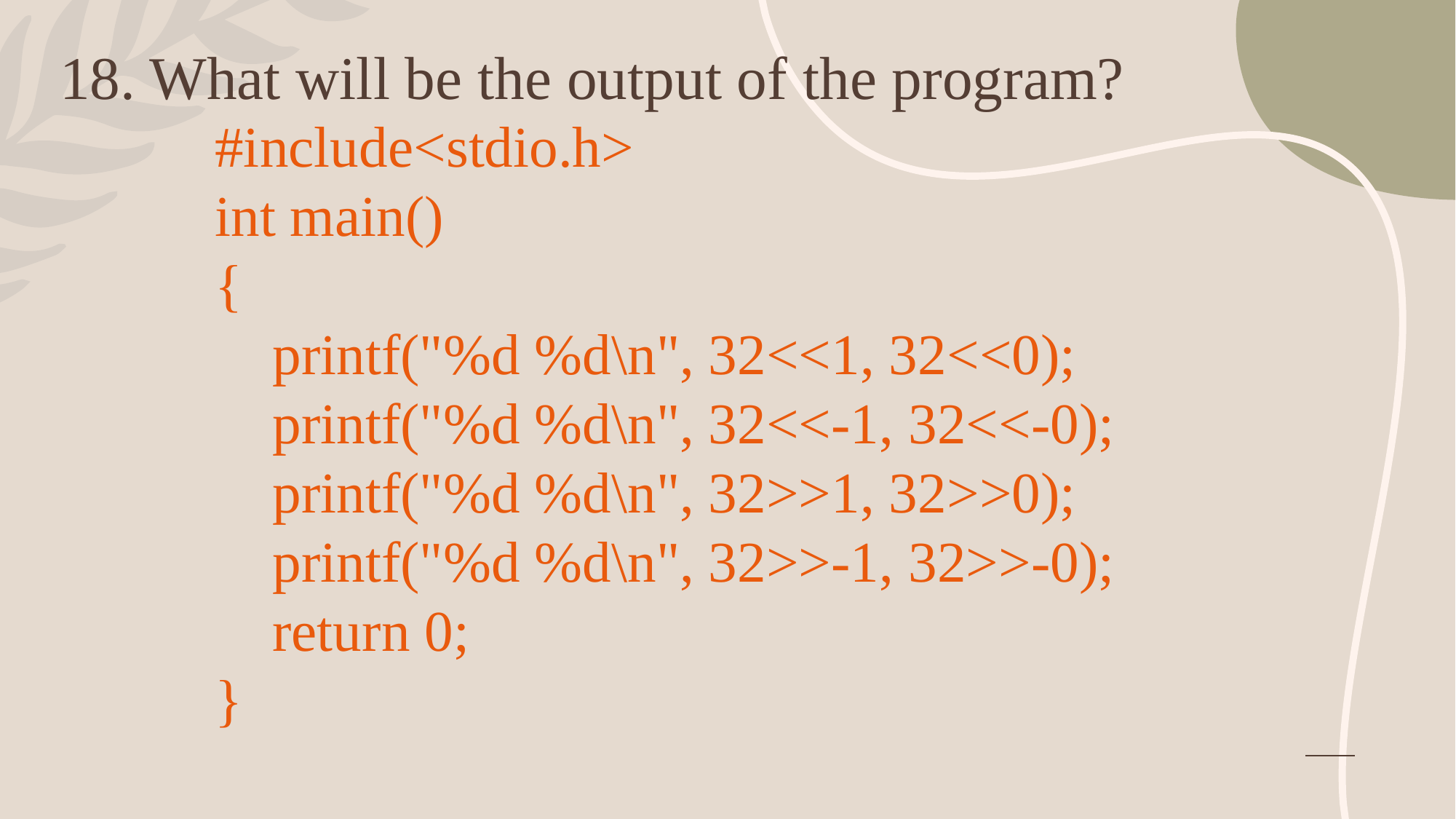

18. What will be the output of the program?
#include<stdio.h>
int main()
{
    printf("%d %d\n", 32<<1, 32<<0);
    printf("%d %d\n", 32<<-1, 32<<-0);
    printf("%d %d\n", 32>>1, 32>>0);
    printf("%d %d\n", 32>>-1, 32>>-0);
    return 0;
}